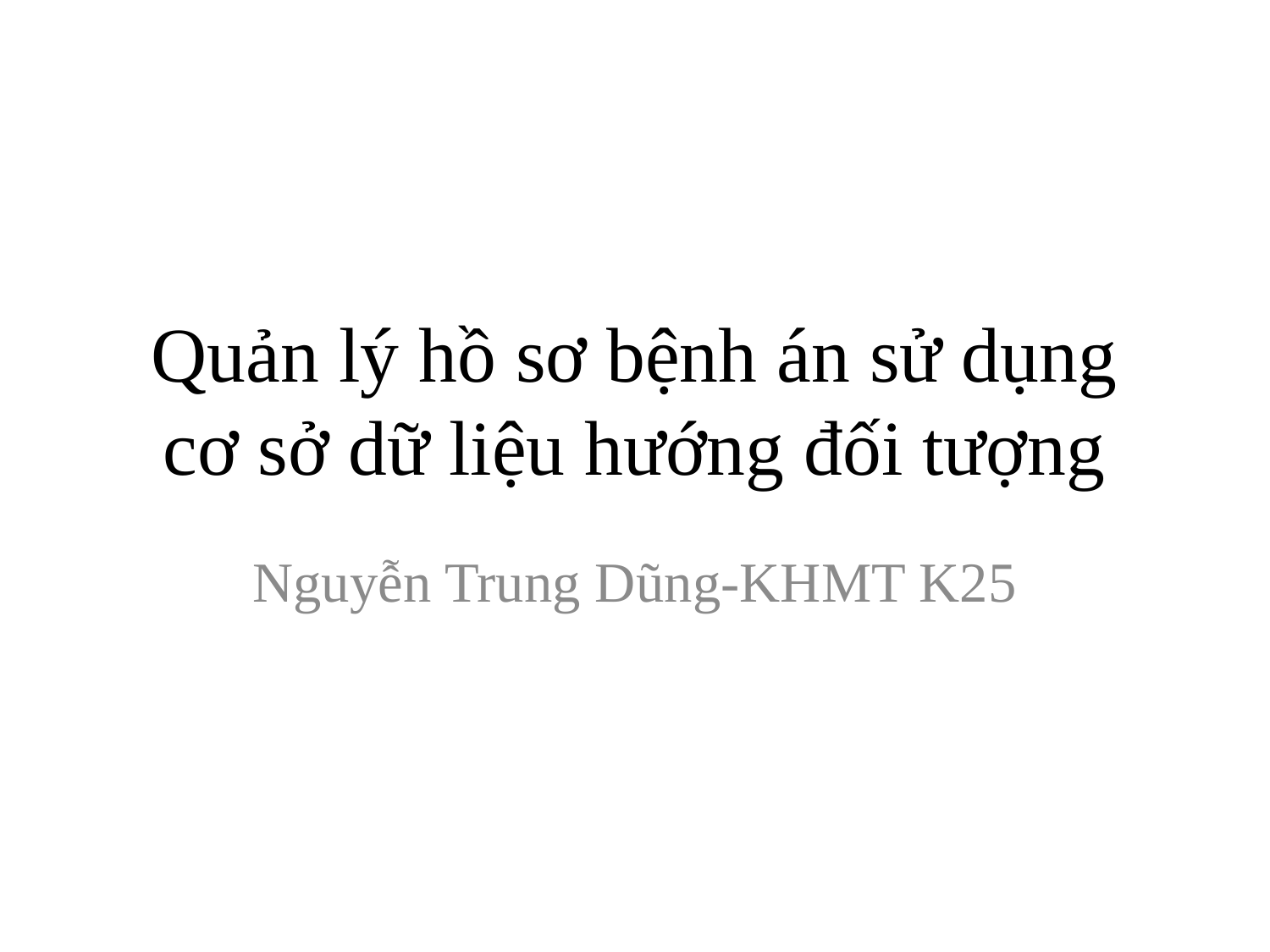

# Quản lý hồ sơ bệnh án sử dụng cơ sở dữ liệu hướng đối tượng
Nguyễn Trung Dũng-KHMT K25